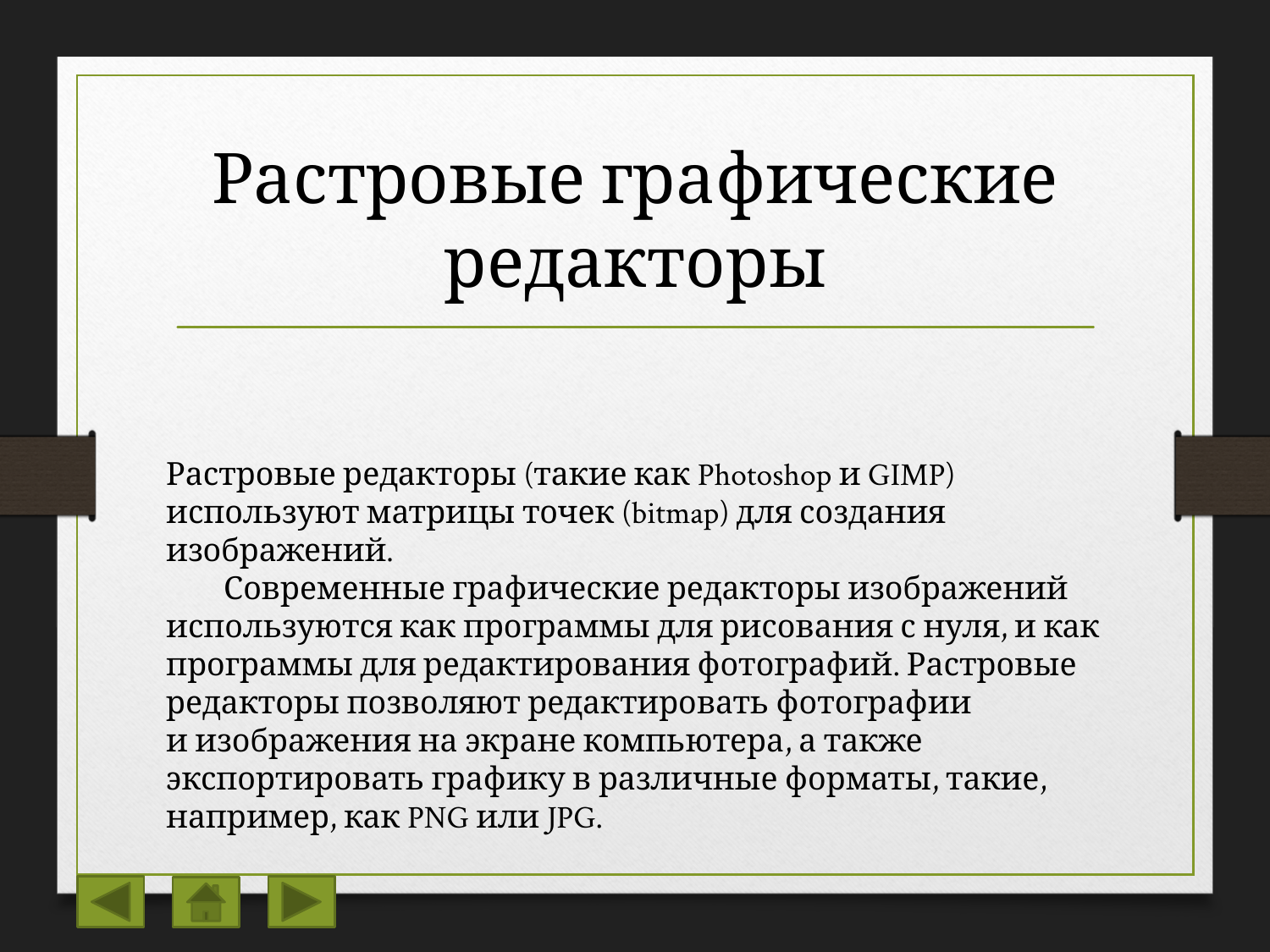

# Растровые графические редакторы
Растровые редакторы (такие как Photoshop и GIMP) используют матрицы точек (bitmap) для создания изображений.
        Современные графические редакторы изображений используются как программы для рисования с нуля, и как программы для редактирования фотографий. Растровые редакторы позволяют редактировать фотографии и изображения на экране компьютера, а также экспортировать графику в различные форматы, такие, например, как PNG или JPG.